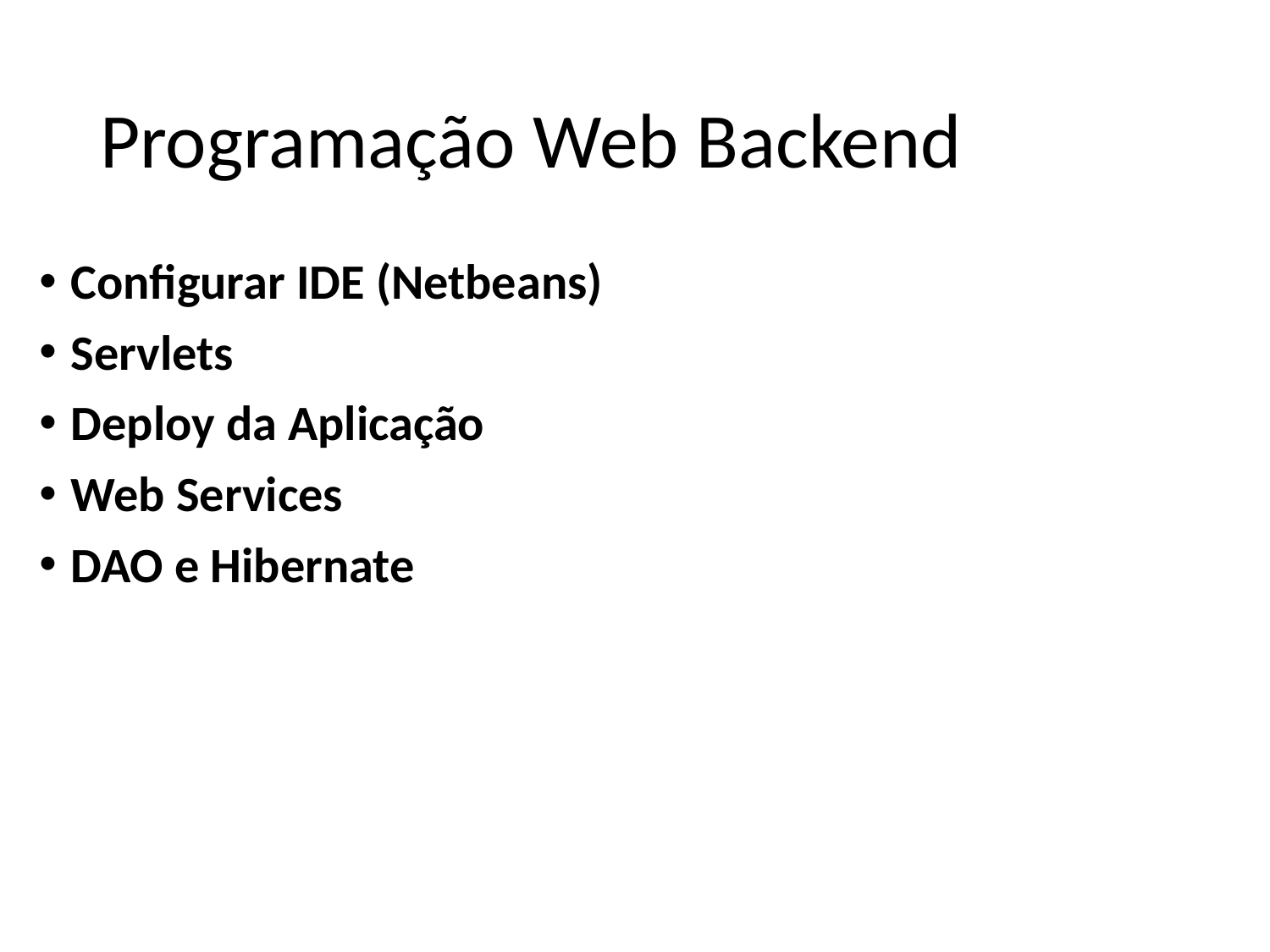

# Programação Web Backend
Configurar IDE (Netbeans)
Servlets
Deploy da Aplicação
Web Services
DAO e Hibernate